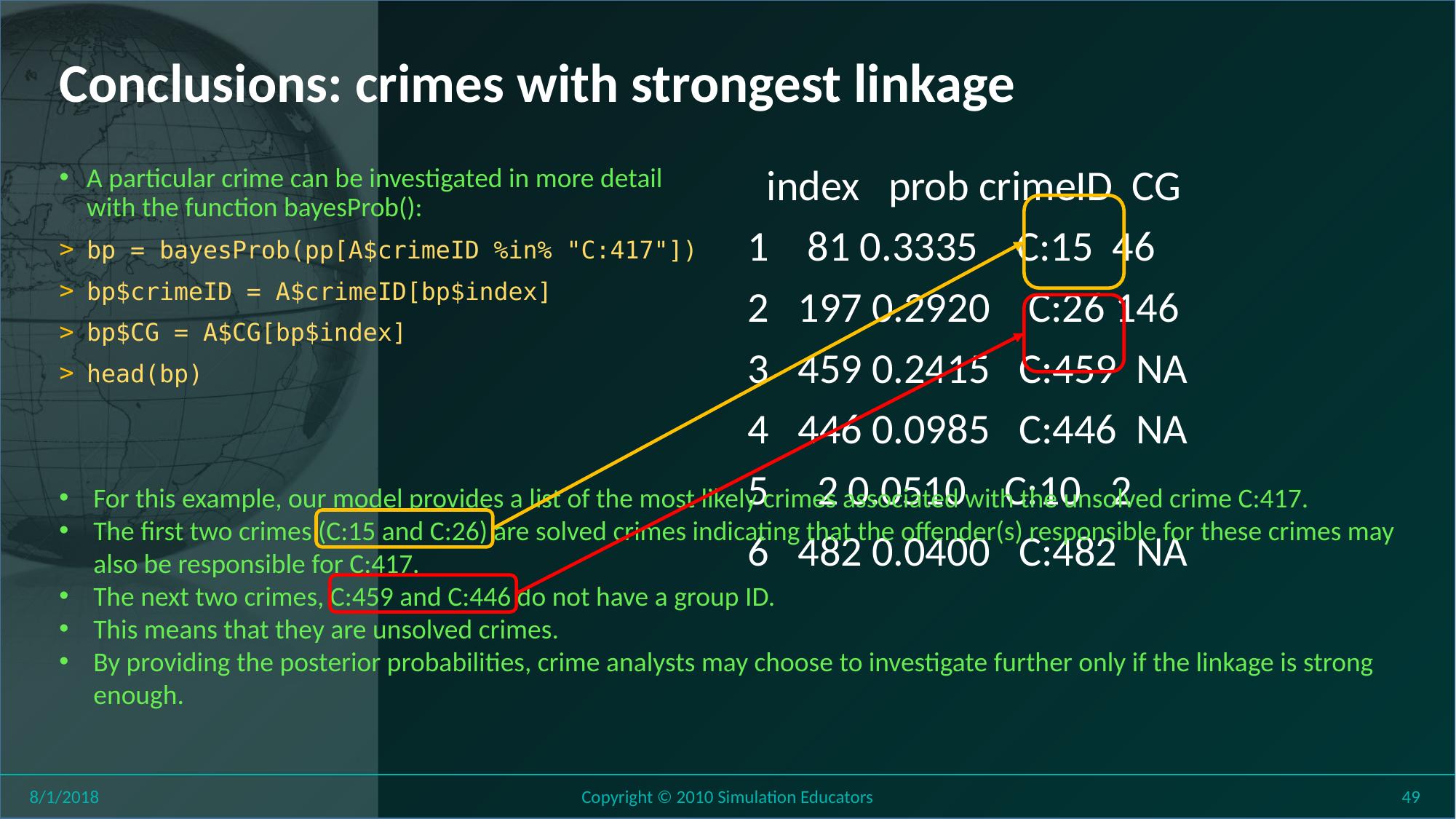

# Conclusions: crimes with strongest linkage
A particular crime can be investigated in more detail with the function bayesProb():
bp = bayesProb(pp[A$crimeID %in% "C:417"])
bp$crimeID = A$crimeID[bp$index]
bp$CG = A$CG[bp$index]
head(bp)
  index   prob crimeID  CG
1    81 0.3335    C:15  46
2   197 0.2920    C:26 146
3   459 0.2415   C:459  NA
4   446 0.0985   C:446  NA
5     2 0.0510    C:10   2
6   482 0.0400   C:482  NA

For this example, our model provides a list of the most likely crimes associated with the unsolved crime C:417.
The first two crimes (C:15 and C:26) are solved crimes indicating that the offender(s) responsible for these crimes may also be responsible for C:417.
The next two crimes, C:459 and C:446 do not have a group ID.
This means that they are unsolved crimes.
By providing the posterior probabilities, crime analysts may choose to investigate further only if the linkage is strong enough.

8/1/2018
Copyright © 2010 Simulation Educators
49